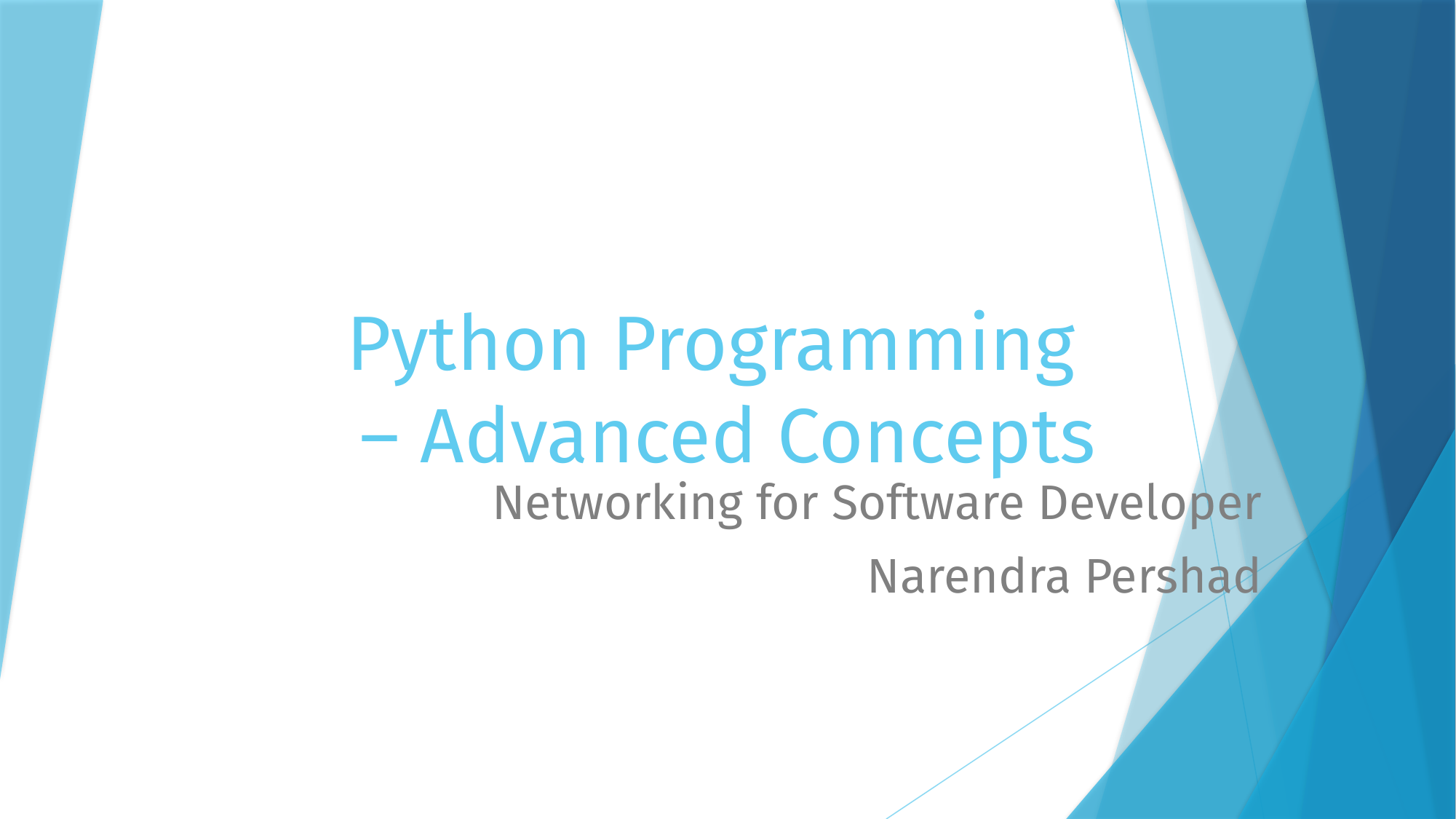

# Python Programming – Advanced Concepts
Networking for Software Developer
Narendra Pershad